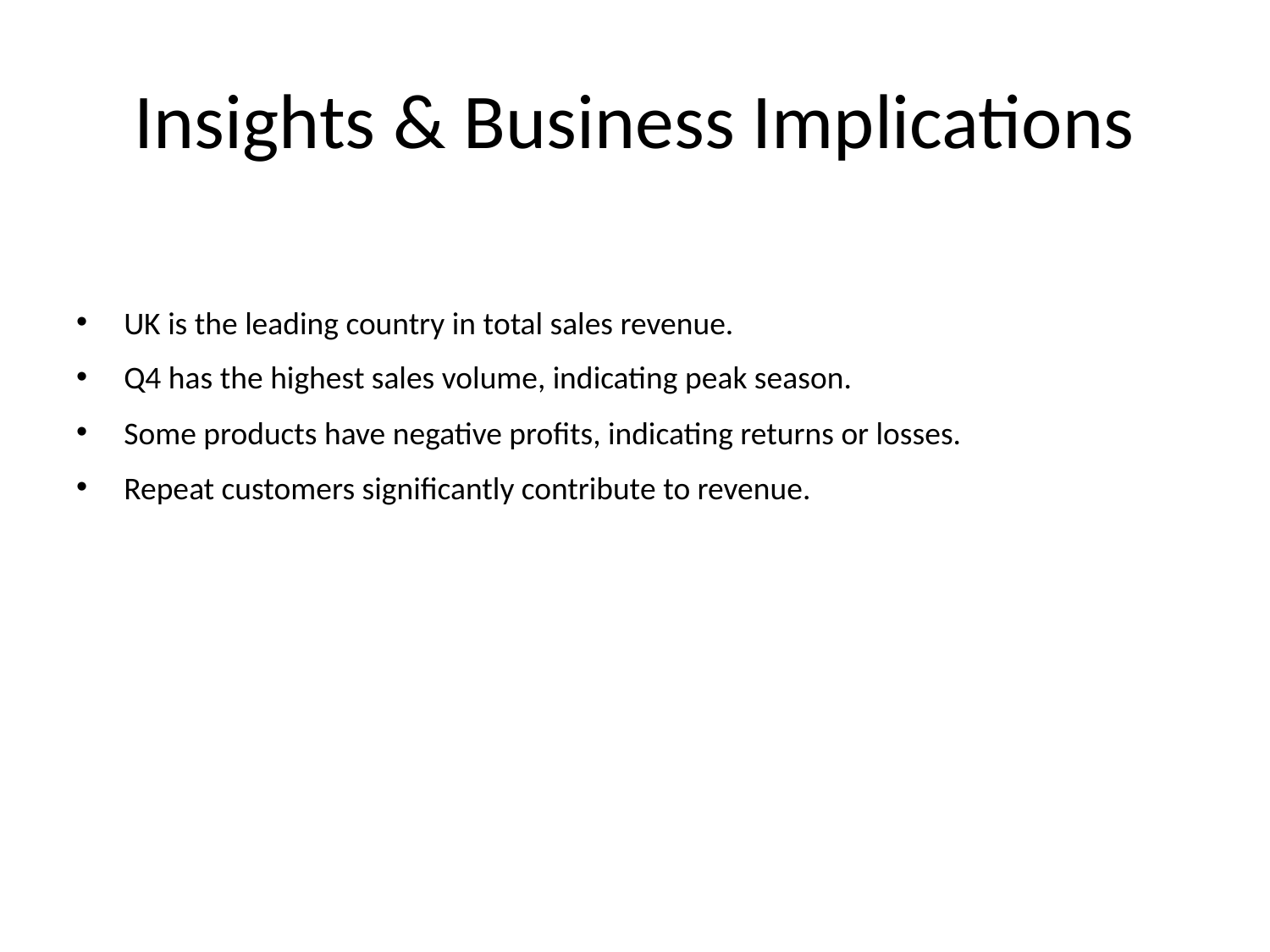

# Insights & Business Implications

UK is the leading country in total sales revenue.
Q4 has the highest sales volume, indicating peak season.
Some products have negative profits, indicating returns or losses.
Repeat customers significantly contribute to revenue.